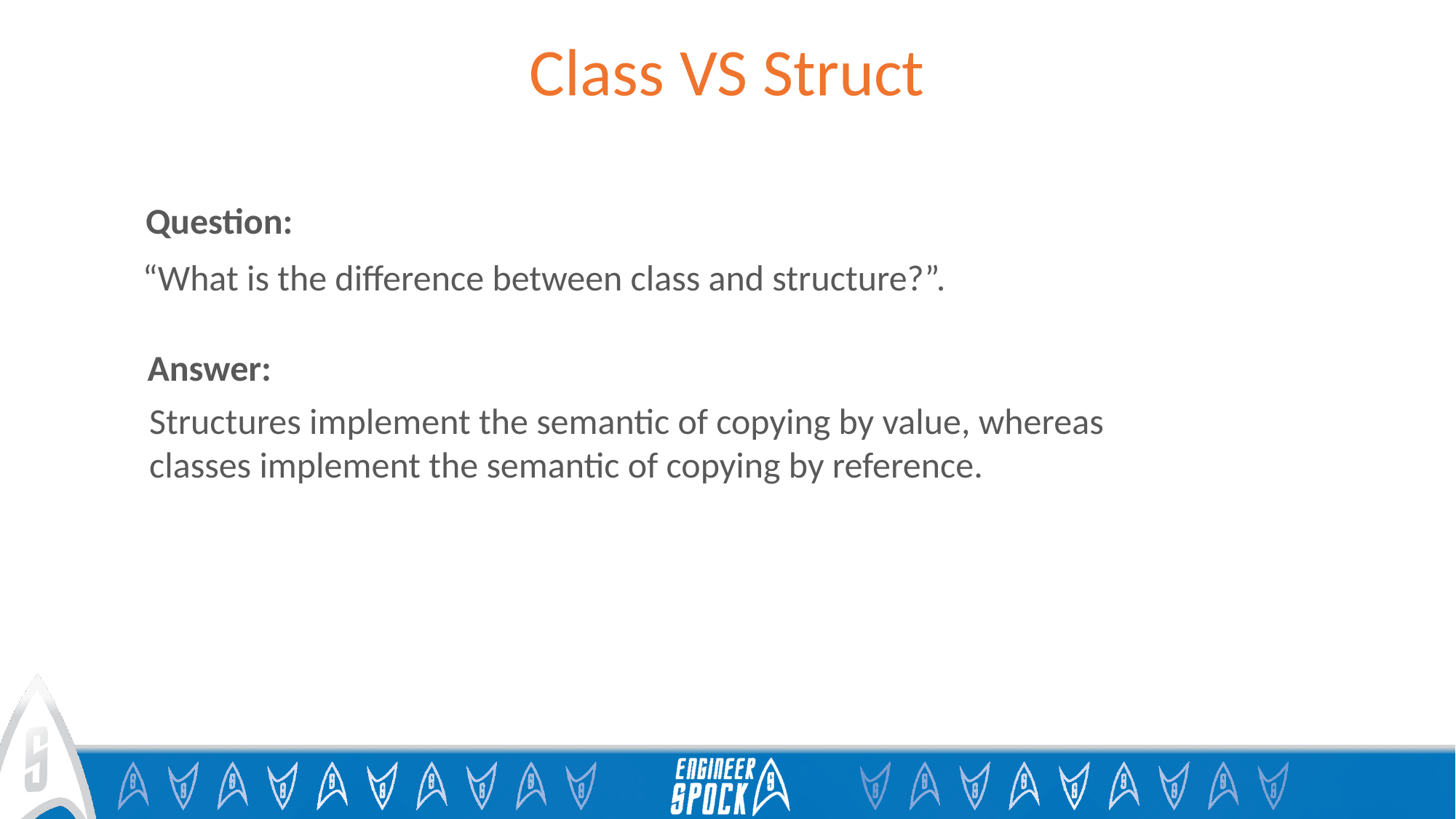

# Class VS Struct
Question:
“What is the difference between class and structure?”.
Answer:
Structures implement the semantic of copying by value, whereas classes implement the semantic of copying by reference.